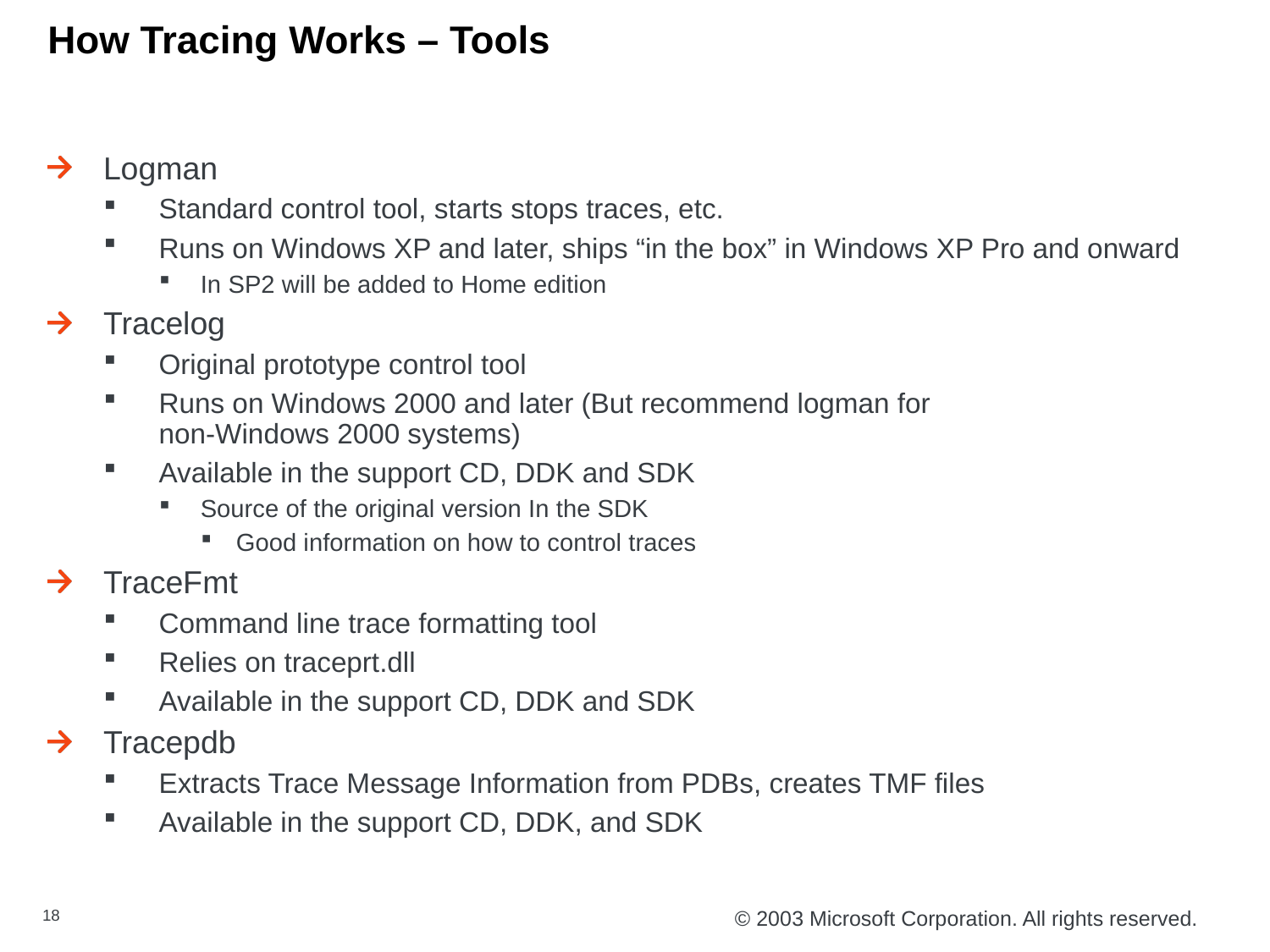

# How Tracing Works – Tools
Logman
Standard control tool, starts stops traces, etc.
Runs on Windows XP and later, ships “in the box” in Windows XP Pro and onward
In SP2 will be added to Home edition
Tracelog
Original prototype control tool
Runs on Windows 2000 and later (But recommend logman for
non-Windows 2000 systems)
Available in the support CD, DDK and SDK
Source of the original version In the SDK
Good information on how to control traces
TraceFmt
Command line trace formatting tool
Relies on traceprt.dll
Available in the support CD, DDK and SDK
Tracepdb
Extracts Trace Message Information from PDBs, creates TMF files
Available in the support CD, DDK, and SDK
18